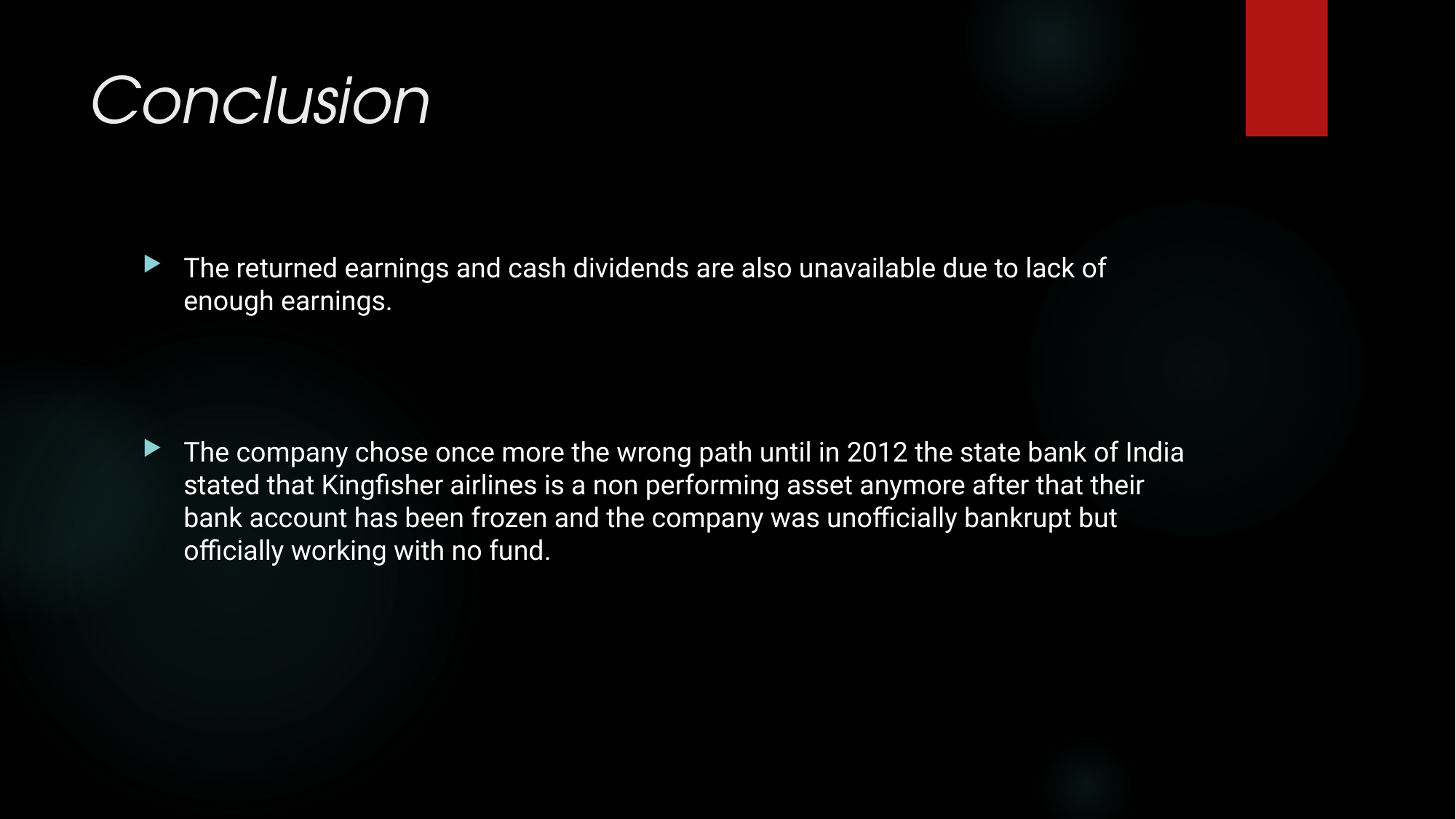

# Conclusion
The returned earnings and cash dividends are also unavailable due to lack of enough earnings.

The company chose once more the wrong path until in 2012 the state bank of India stated that Kingfisher airlines is a non performing asset anymore after that their bank account has been frozen and the company was unofficially bankrupt but officially working with no fund.